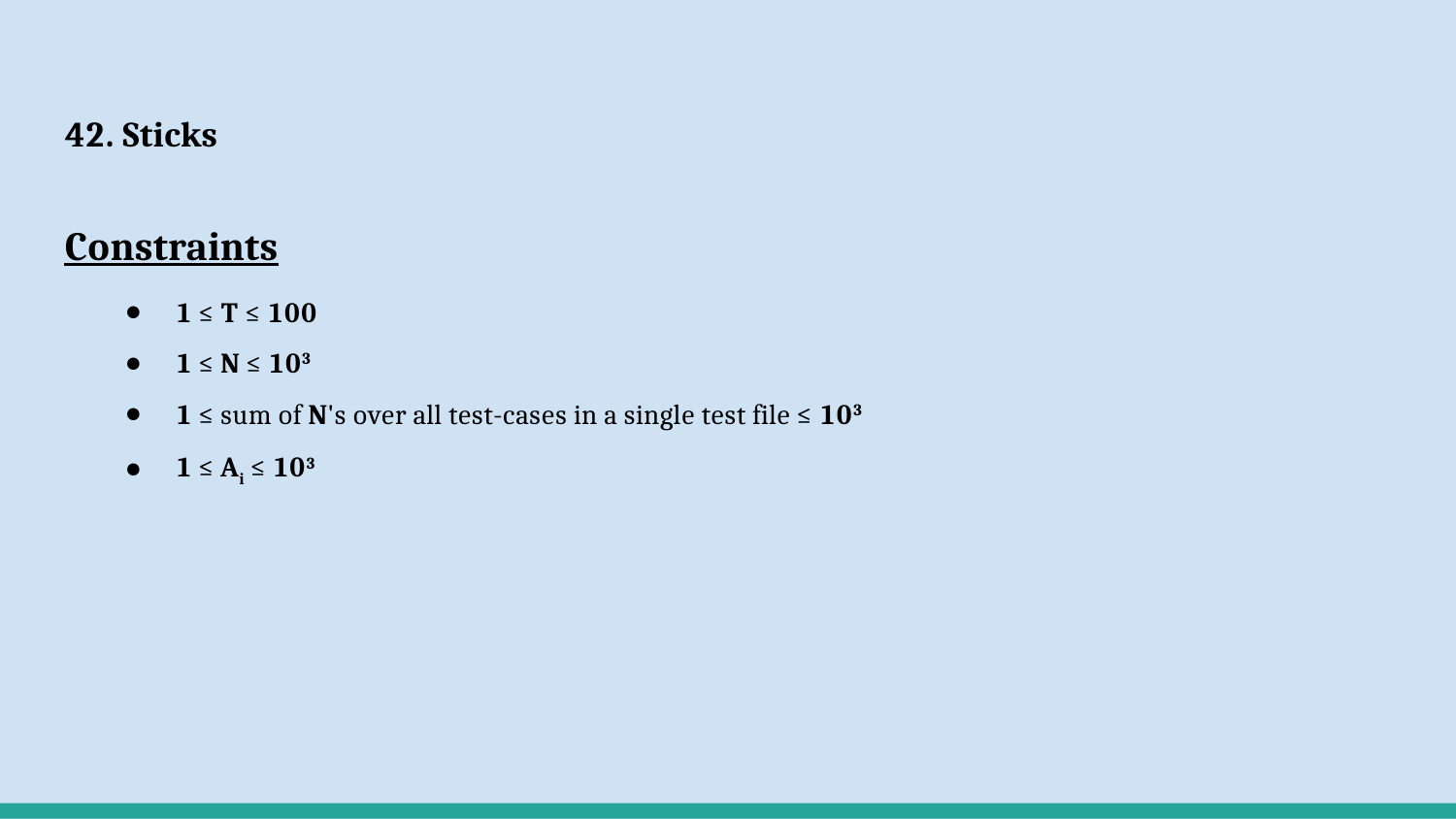

# 42. Sticks

Constraints
1 ≤ T ≤ 100
1 ≤ N ≤ 103
1 ≤ sum of N's over all test-cases in a single test file ≤ 103
1 ≤ Ai ≤ 103